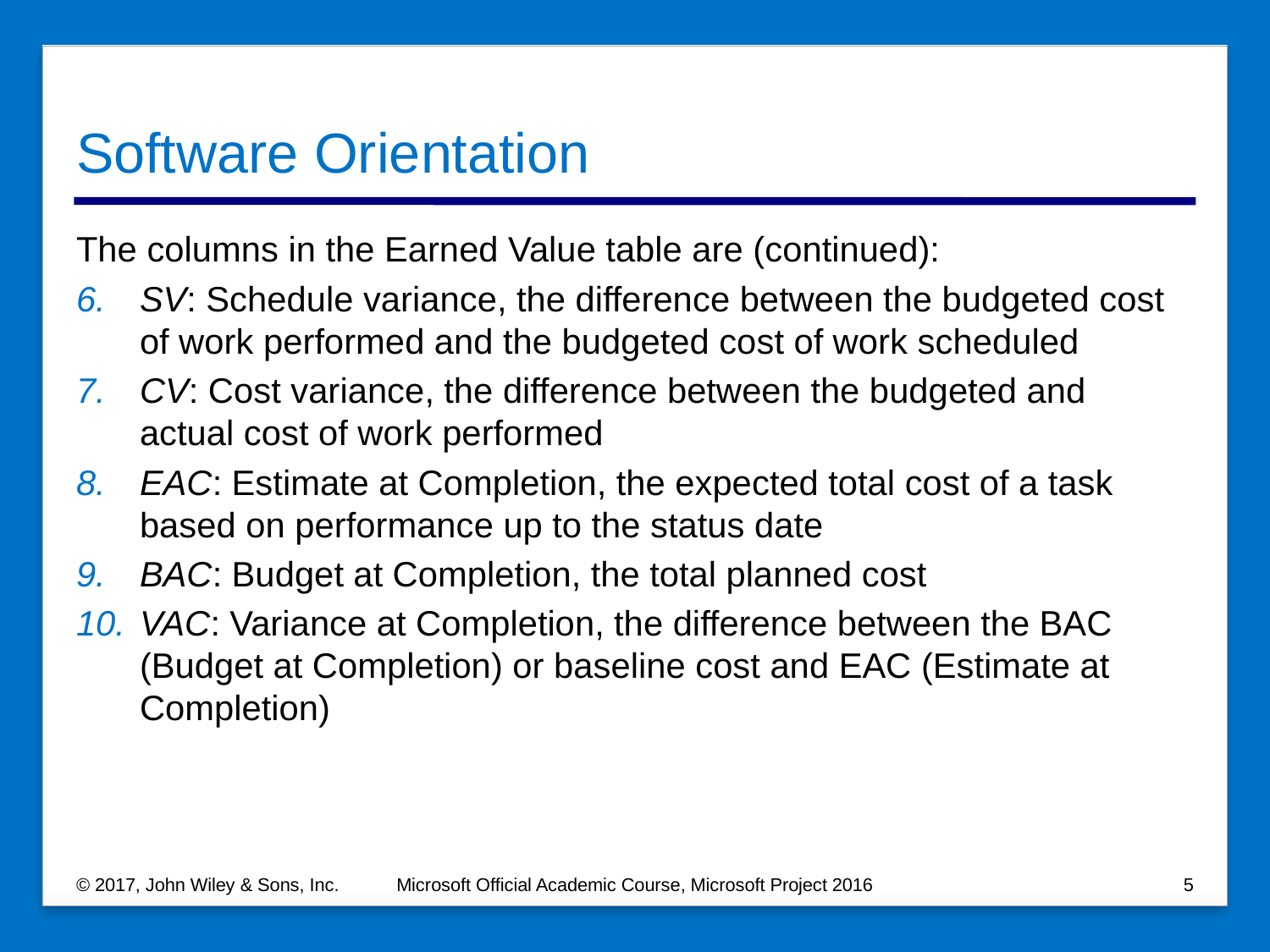

# Software Orientation
The columns in the Earned Value table are (continued):
SV: Schedule variance, the difference between the budgeted cost of work performed and the budgeted cost of work scheduled
CV: Cost variance, the difference between the budgeted and actual cost of work performed
EAC: Estimate at Completion, the expected total cost of a task based on performance up to the status date
BAC: Budget at Completion, the total planned cost
VAC: Variance at Completion, the difference between the BAC (Budget at Completion) or baseline cost and EAC (Estimate at Completion)
© 2017, John Wiley & Sons, Inc.
Microsoft Official Academic Course, Microsoft Project 2016
5